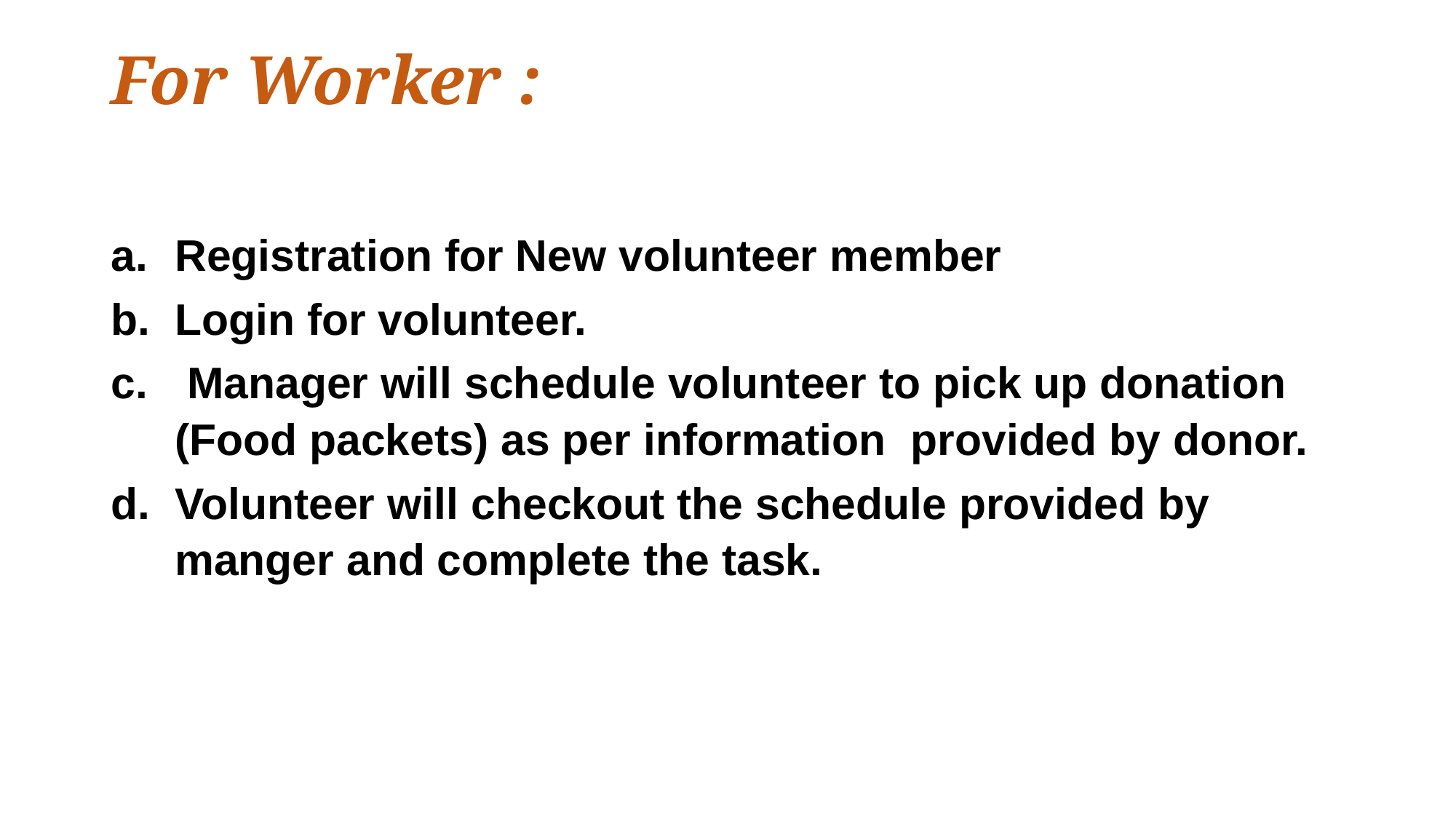

# For Worker :
Registration for New volunteer member
Login for volunteer.
 Manager will schedule volunteer to pick up donation (Food packets) as per information  provided by donor.
Volunteer will checkout the schedule provided by manger and complete the task.